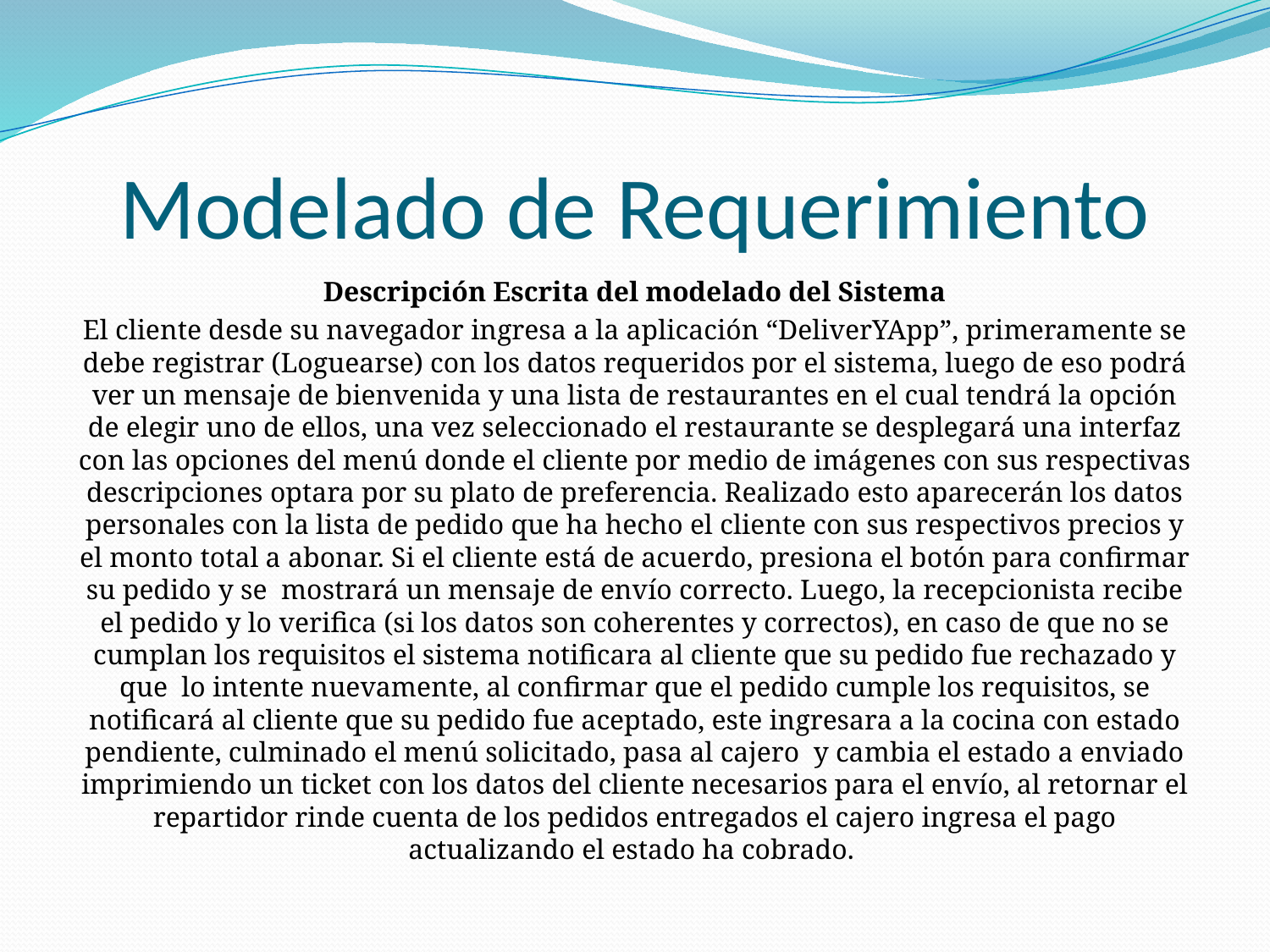

# Modelado de Requerimiento
Descripción Escrita del modelado del Sistema
El cliente desde su navegador ingresa a la aplicación “DeliverYApp”, primeramente se debe registrar (Loguearse) con los datos requeridos por el sistema, luego de eso podrá ver un mensaje de bienvenida y una lista de restaurantes en el cual tendrá la opción de elegir uno de ellos, una vez seleccionado el restaurante se desplegará una interfaz con las opciones del menú donde el cliente por medio de imágenes con sus respectivas descripciones optara por su plato de preferencia. Realizado esto aparecerán los datos personales con la lista de pedido que ha hecho el cliente con sus respectivos precios y el monto total a abonar. Si el cliente está de acuerdo, presiona el botón para confirmar su pedido y se  mostrará un mensaje de envío correcto. Luego, la recepcionista recibe el pedido y lo verifica (si los datos son coherentes y correctos), en caso de que no se cumplan los requisitos el sistema notificara al cliente que su pedido fue rechazado y que  lo intente nuevamente, al confirmar que el pedido cumple los requisitos, se notificará al cliente que su pedido fue aceptado, este ingresara a la cocina con estado pendiente, culminado el menú solicitado, pasa al cajero  y cambia el estado a enviado imprimiendo un ticket con los datos del cliente necesarios para el envío, al retornar el repartidor rinde cuenta de los pedidos entregados el cajero ingresa el pago actualizando el estado ha cobrado.